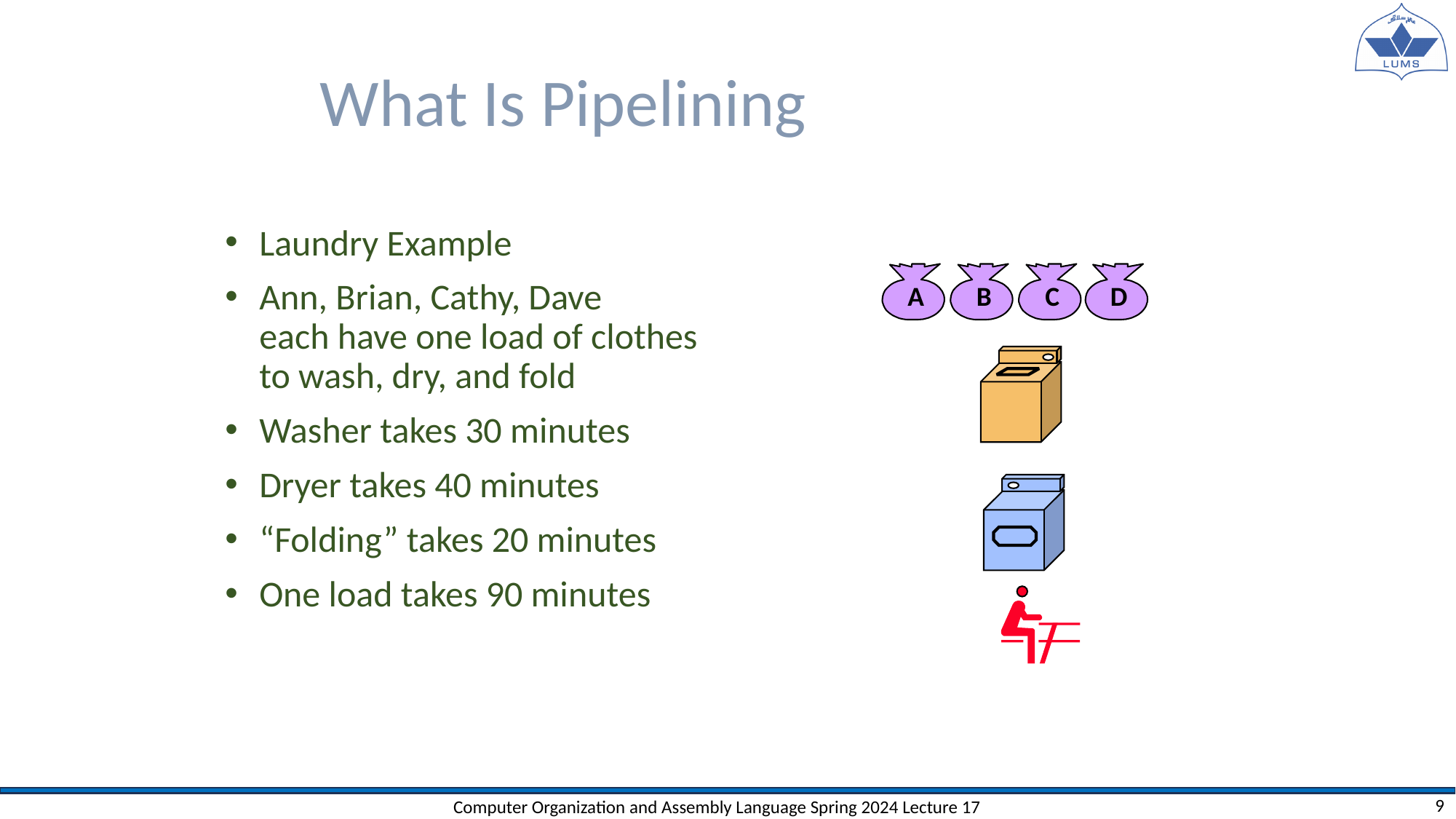

# What Is Pipelining
Laundry Example
Ann, Brian, Cathy, Dave
each have one load of clothes
to wash, dry, and fold
Washer takes 30 minutes
Dryer takes 40 minutes
“Folding” takes 20 minutes
One load takes 90 minutes

A

B

C

D

Computer Organization and Assembly Language Spring 2024 Lecture 17
9